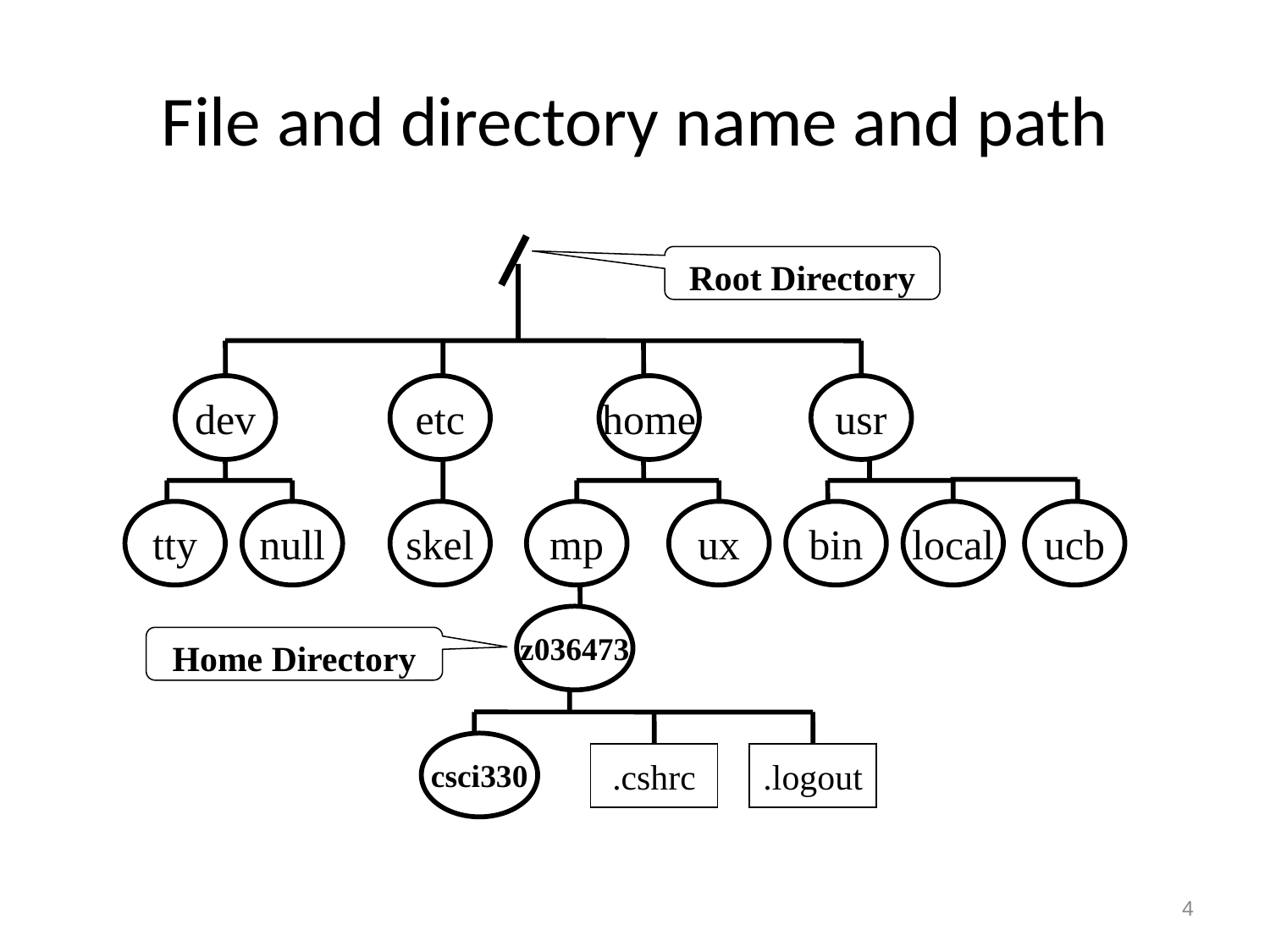

# File and directory name and path

dev
etc
home
usr

tty
null
skel
mp
ux
bin
local
ucb

z036473

csci330
.cshrc
.logout

Root Directory
Home Directory
4